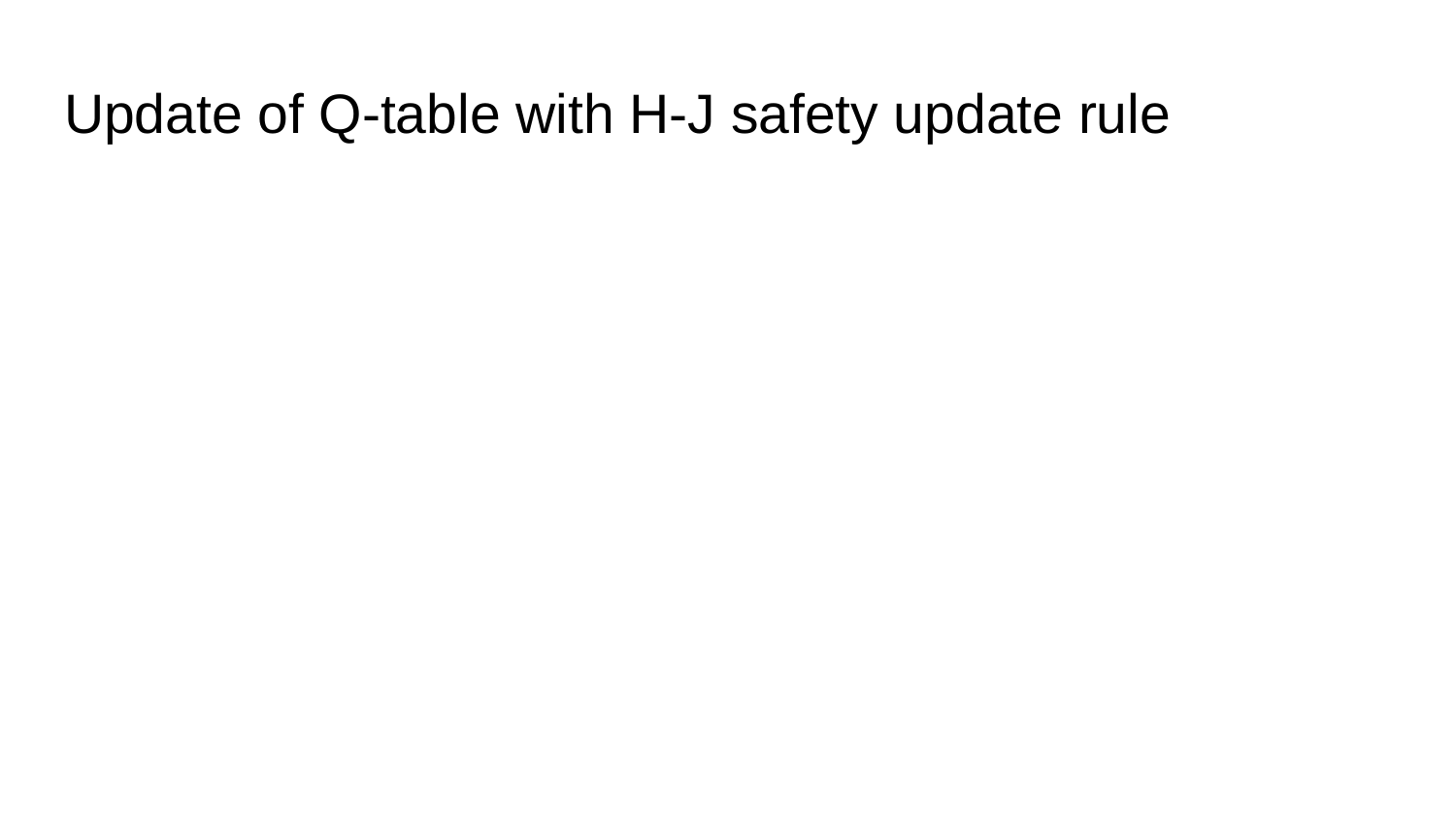

# Update of Q-table with H-J safety update rule